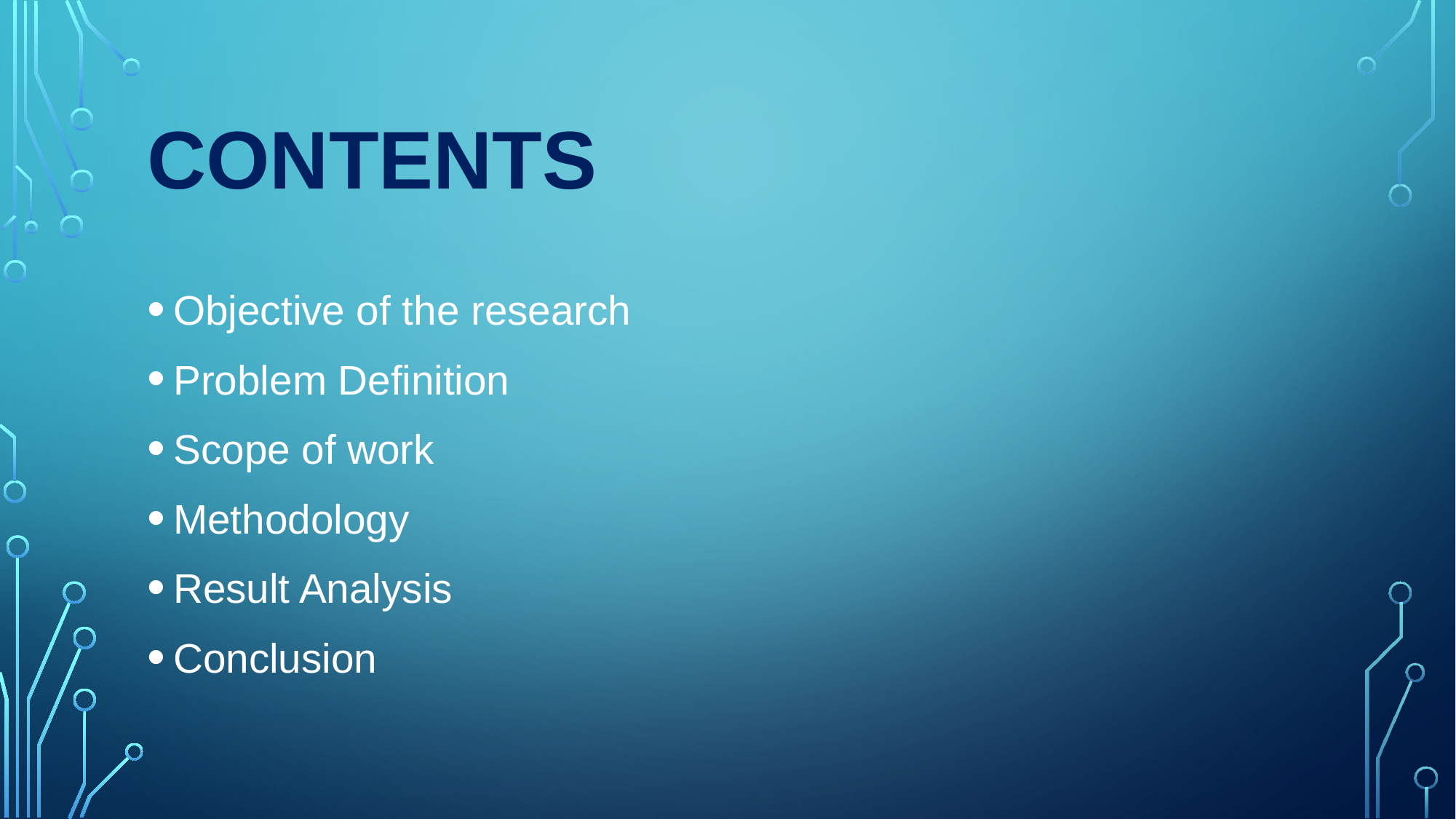

# Contents
Objective of the research
Problem Definition
Scope of work
Methodology
Result Analysis
Conclusion